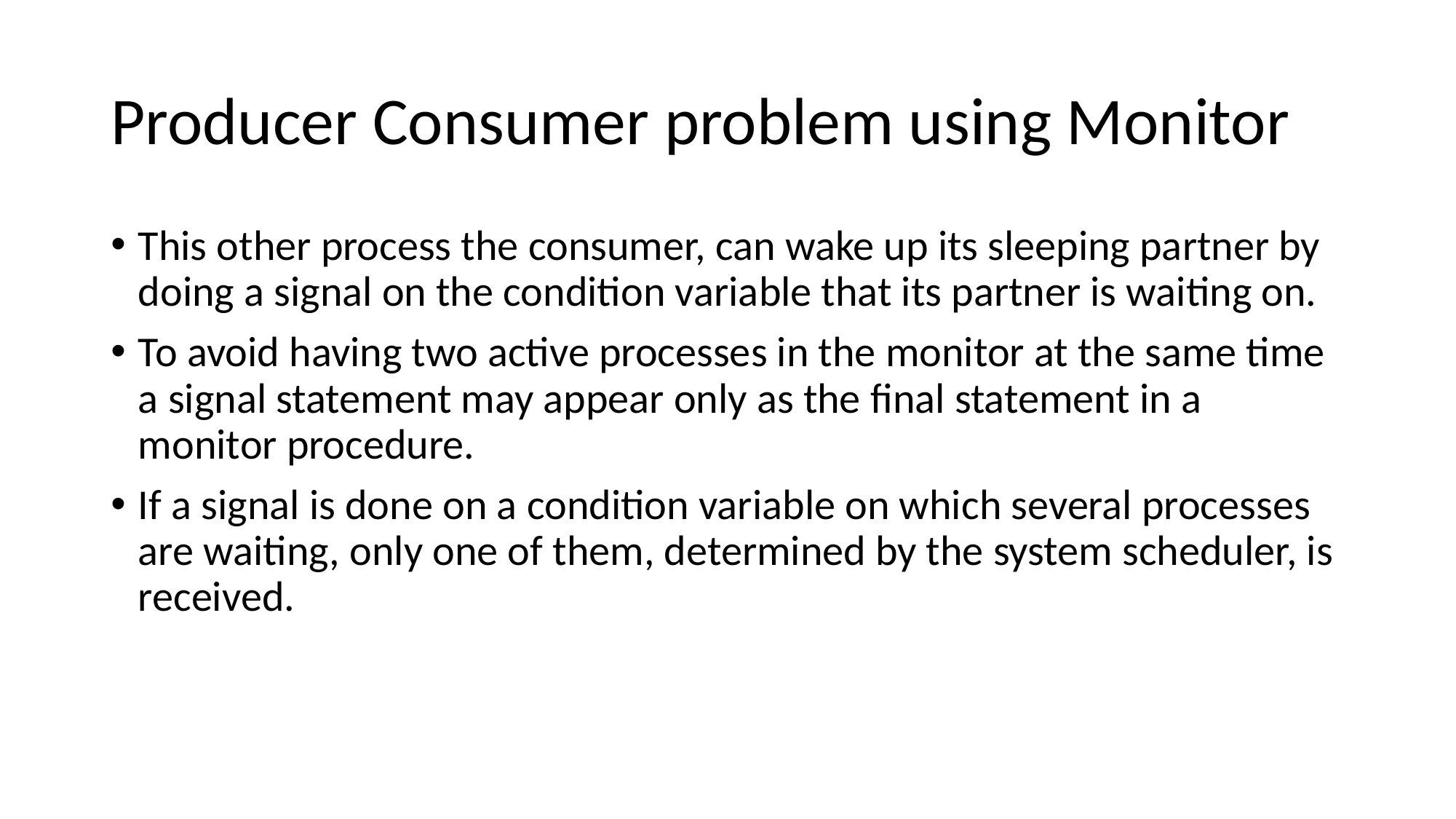

# Producer Consumer problem using Monitor
This other process the consumer, can wake up its sleeping partner by doing a signal on the condition variable that its partner is waiting on.
To avoid having two active processes in the monitor at the same time a signal statement may appear only as the final statement in a monitor procedure.
If a signal is done on a condition variable on which several processes are waiting, only one of them, determined by the system scheduler, is received.